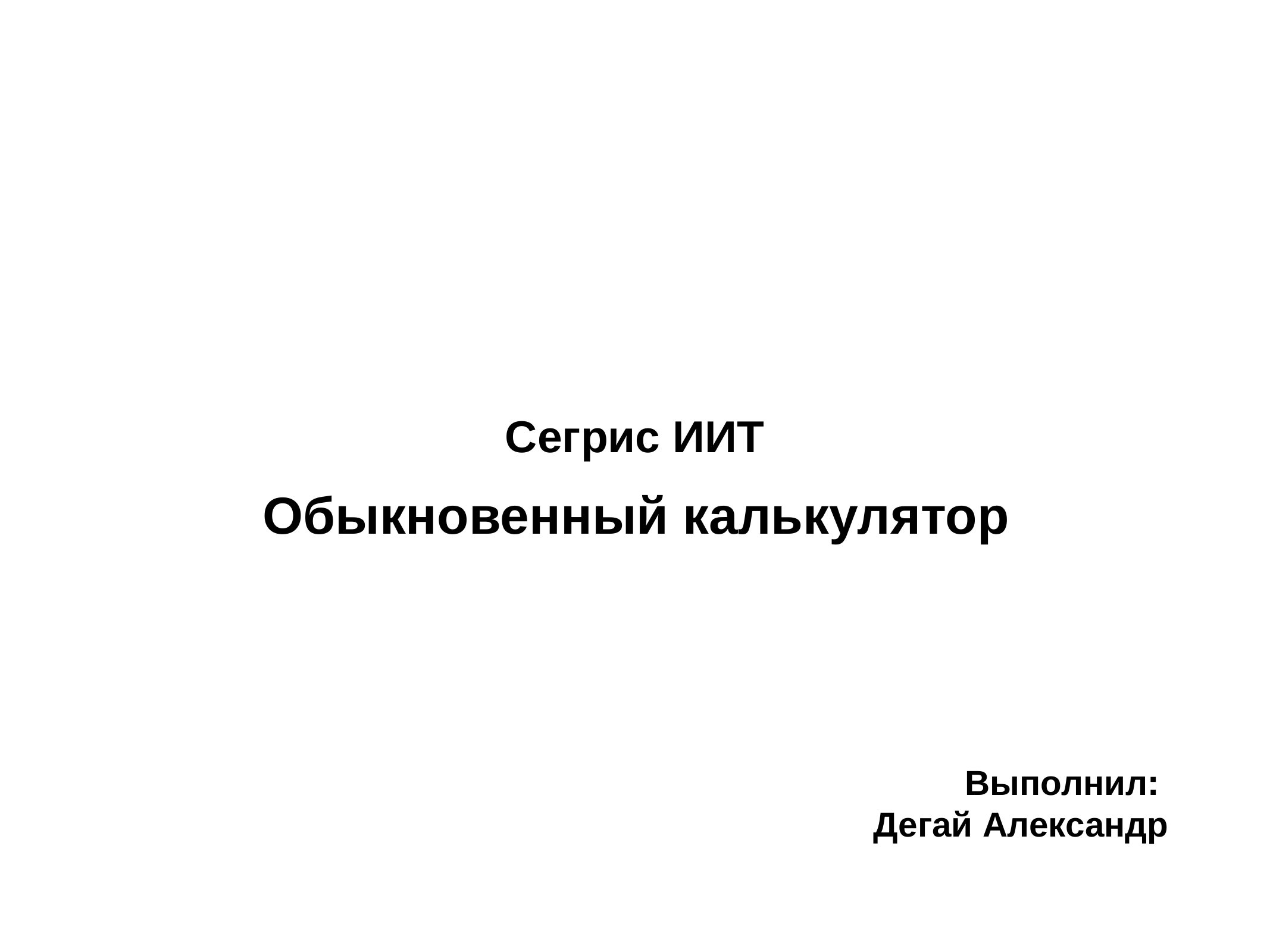

Сегрис ИИТ
Обыкновенный калькулятор
Выполнил:
Дегай Александр